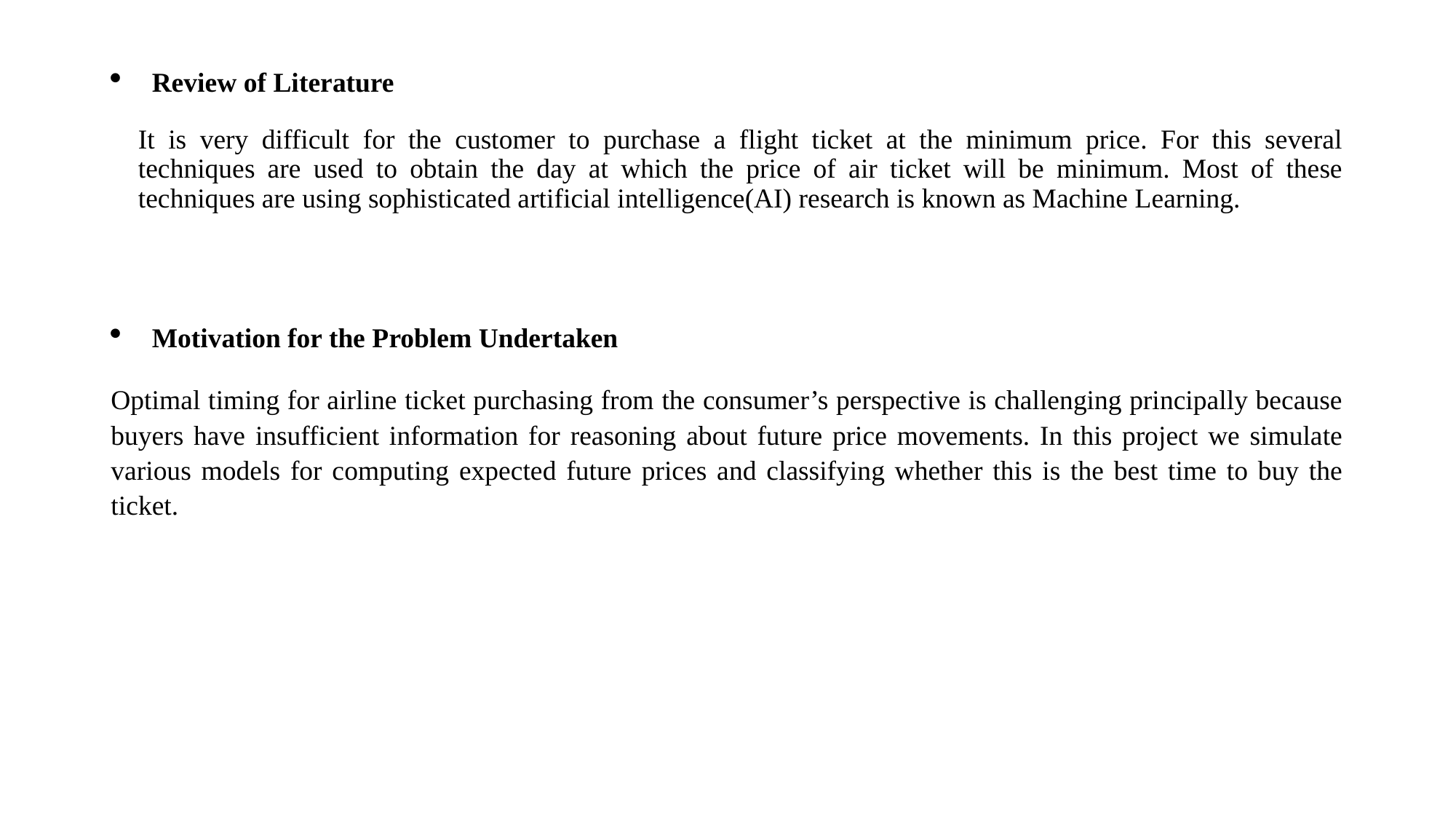

Review of Literature
It is very difficult for the customer to purchase a flight ticket at the minimum price. For this several techniques are used to obtain the day at which the price of air ticket will be minimum. Most of these techniques are using sophisticated artificial intelligence(AI) research is known as Machine Learning.

Motivation for the Problem Undertaken
Optimal timing for airline ticket purchasing from the consumer’s perspective is challenging principally because buyers have insufficient information for reasoning about future price movements. In this project we simulate various models for computing expected future prices and classifying whether this is the best time to buy the ticket.